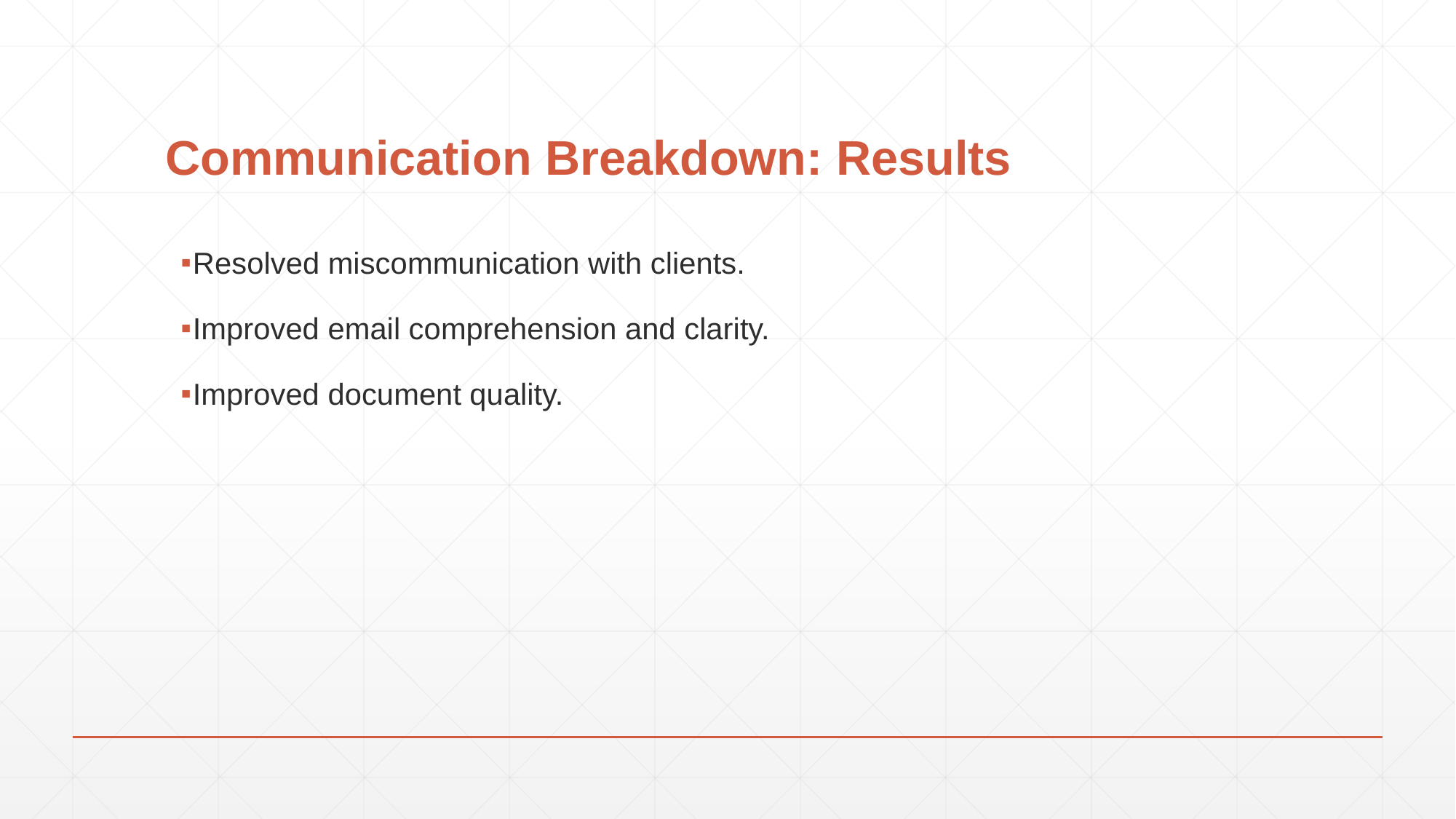

# Communication Breakdown: Results
Resolved miscommunication with clients.

Improved email comprehension and clarity.

Improved document quality.